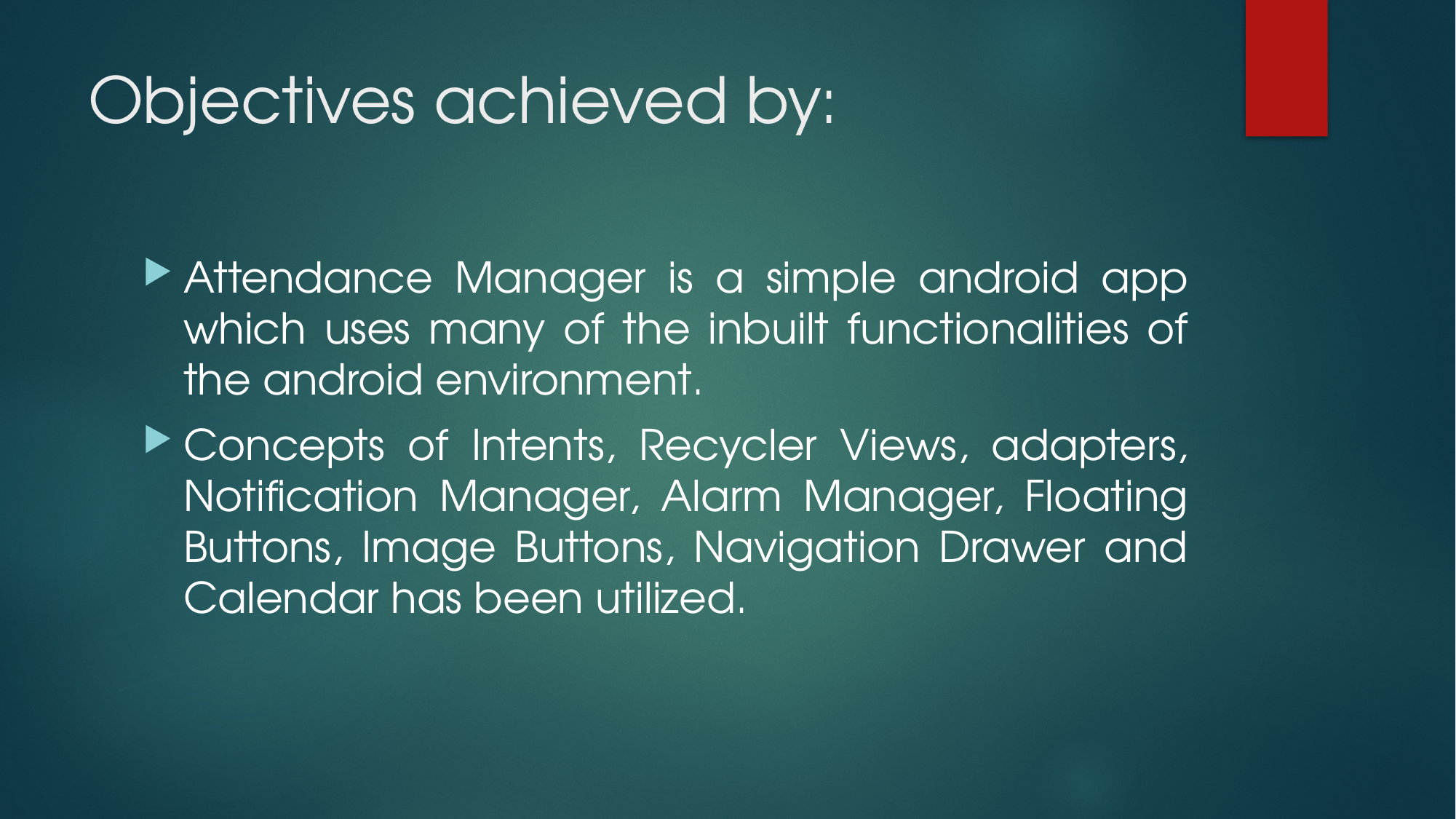

# Objectives achieved by:
Attendance Manager is a simple android app which uses many of the inbuilt functionalities of the android environment.
Concepts of Intents, Recycler Views, adapters, Notification Manager, Alarm Manager, Floating Buttons, Image Buttons, Navigation Drawer and Calendar has been utilized.